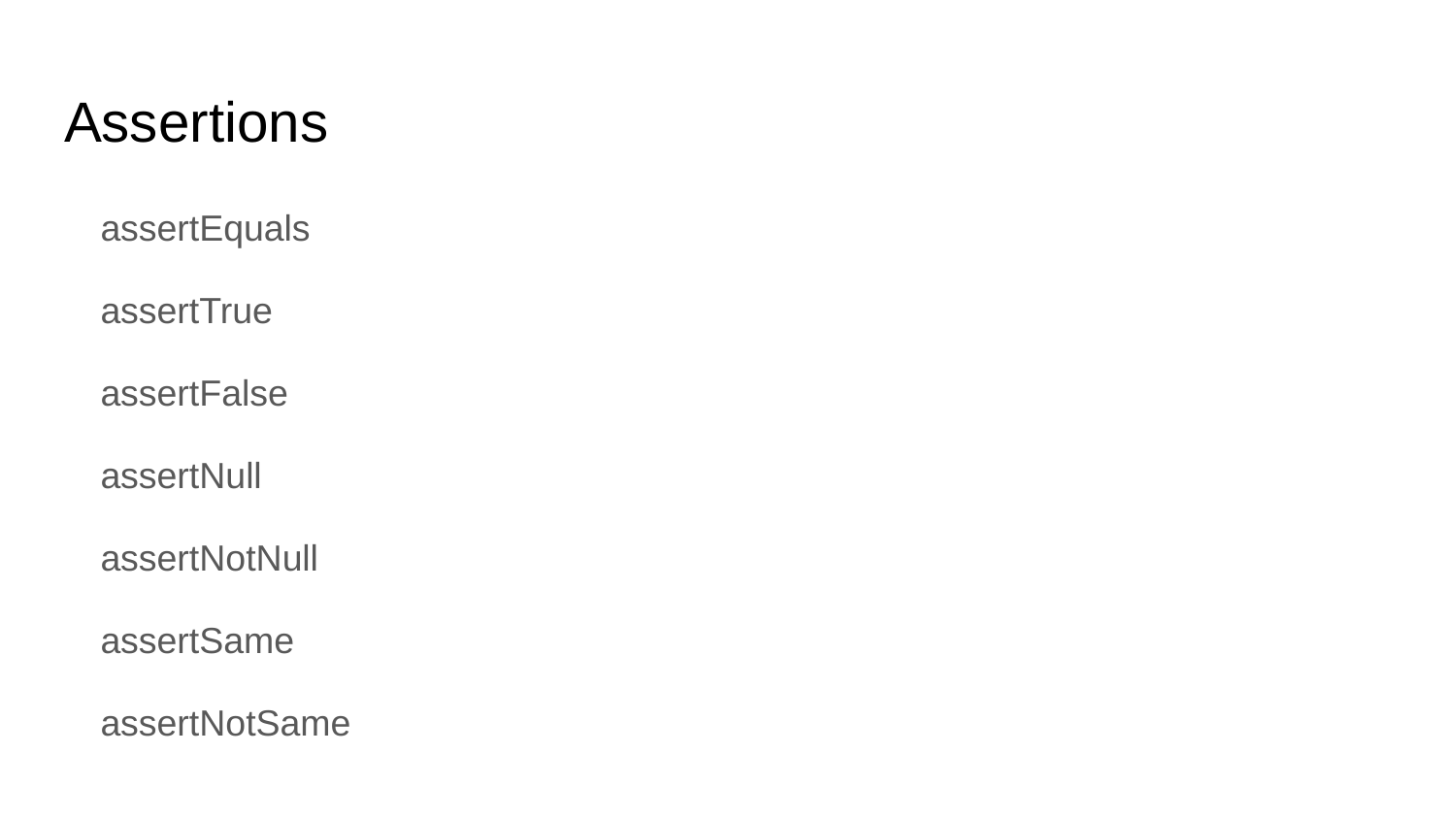

# Assertions
assertEquals
assertTrue
assertFalse
assertNull
assertNotNull
assertSame
assertNotSame